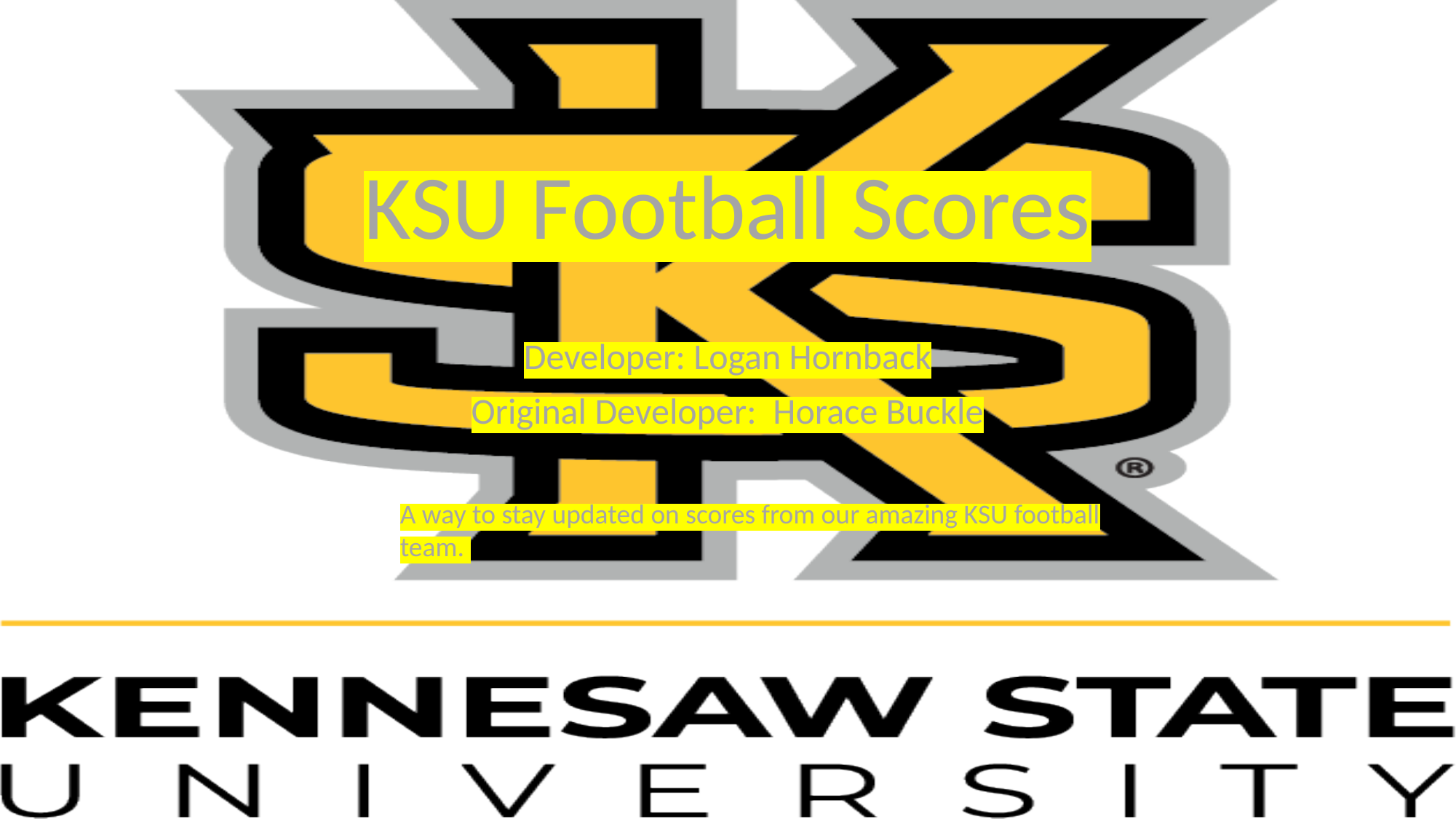

# KSU Football Scores
Developer: Logan Hornback
Original Developer:  Horace Buckle
A way to stay updated on scores from our amazing KSU football team.